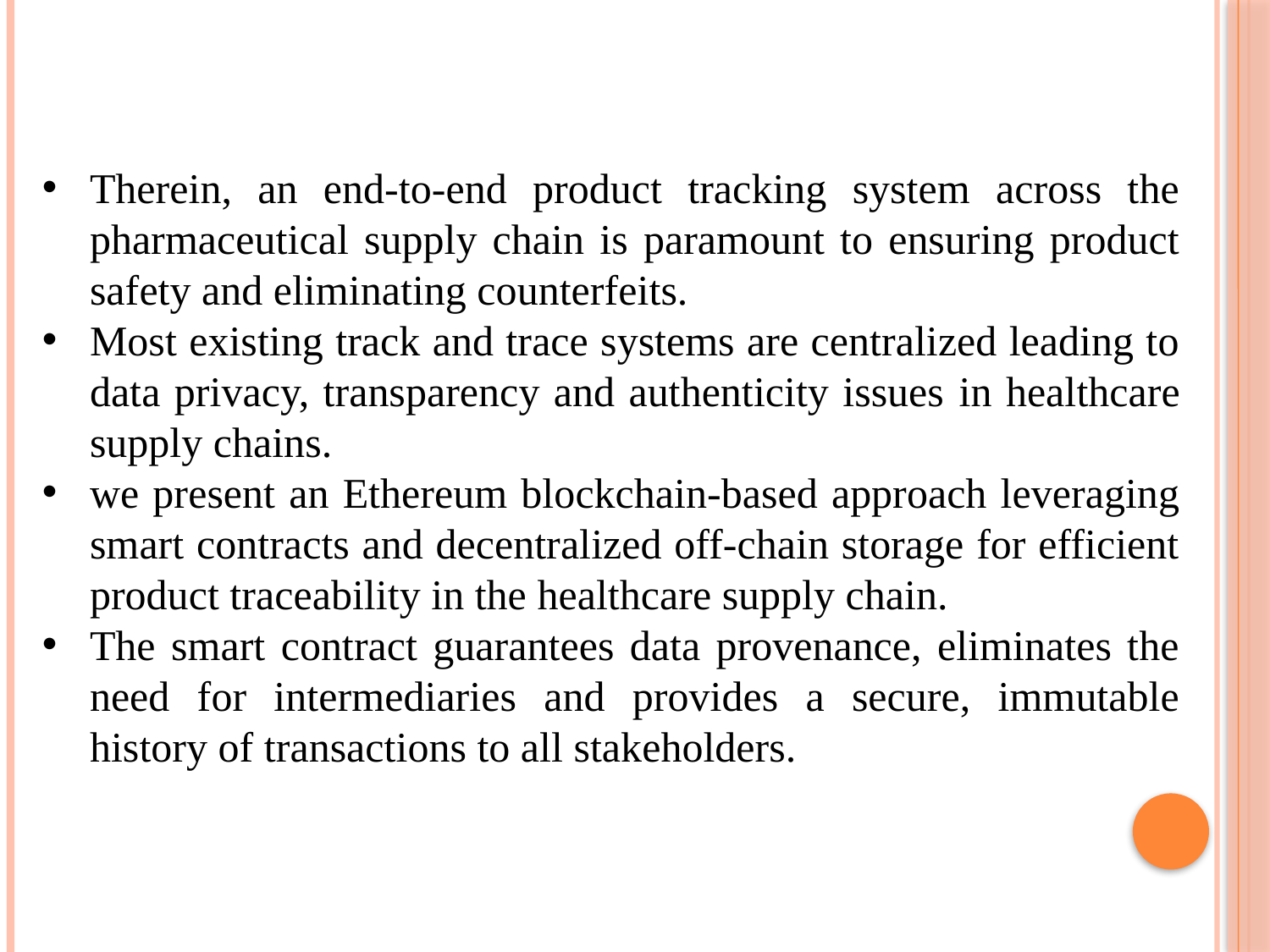

Therein, an end-to-end product tracking system across the pharmaceutical supply chain is paramount to ensuring product safety and eliminating counterfeits.
Most existing track and trace systems are centralized leading to data privacy, transparency and authenticity issues in healthcare supply chains.
we present an Ethereum blockchain-based approach leveraging smart contracts and decentralized off-chain storage for efficient product traceability in the healthcare supply chain.
The smart contract guarantees data provenance, eliminates the need for intermediaries and provides a secure, immutable history of transactions to all stakeholders.

4